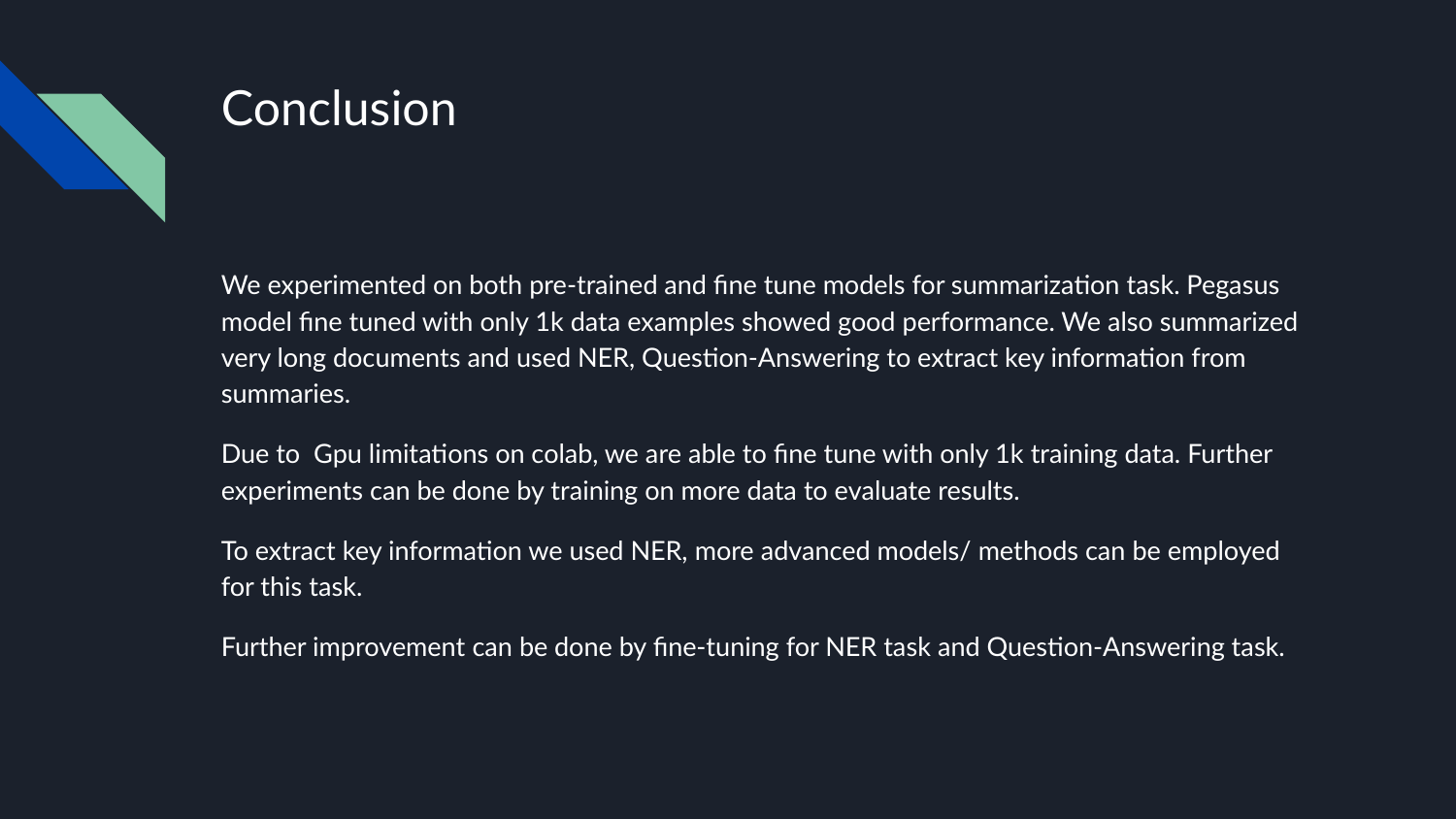

# Conclusion
We experimented on both pre-trained and fine tune models for summarization task. Pegasus model fine tuned with only 1k data examples showed good performance. We also summarized very long documents and used NER, Question-Answering to extract key information from summaries.
Due to  Gpu limitations on colab, we are able to fine tune with only 1k training data. Further experiments can be done by training on more data to evaluate results.
To extract key information we used NER, more advanced models/ methods can be employed for this task.
Further improvement can be done by fine-tuning for NER task and Question-Answering task.